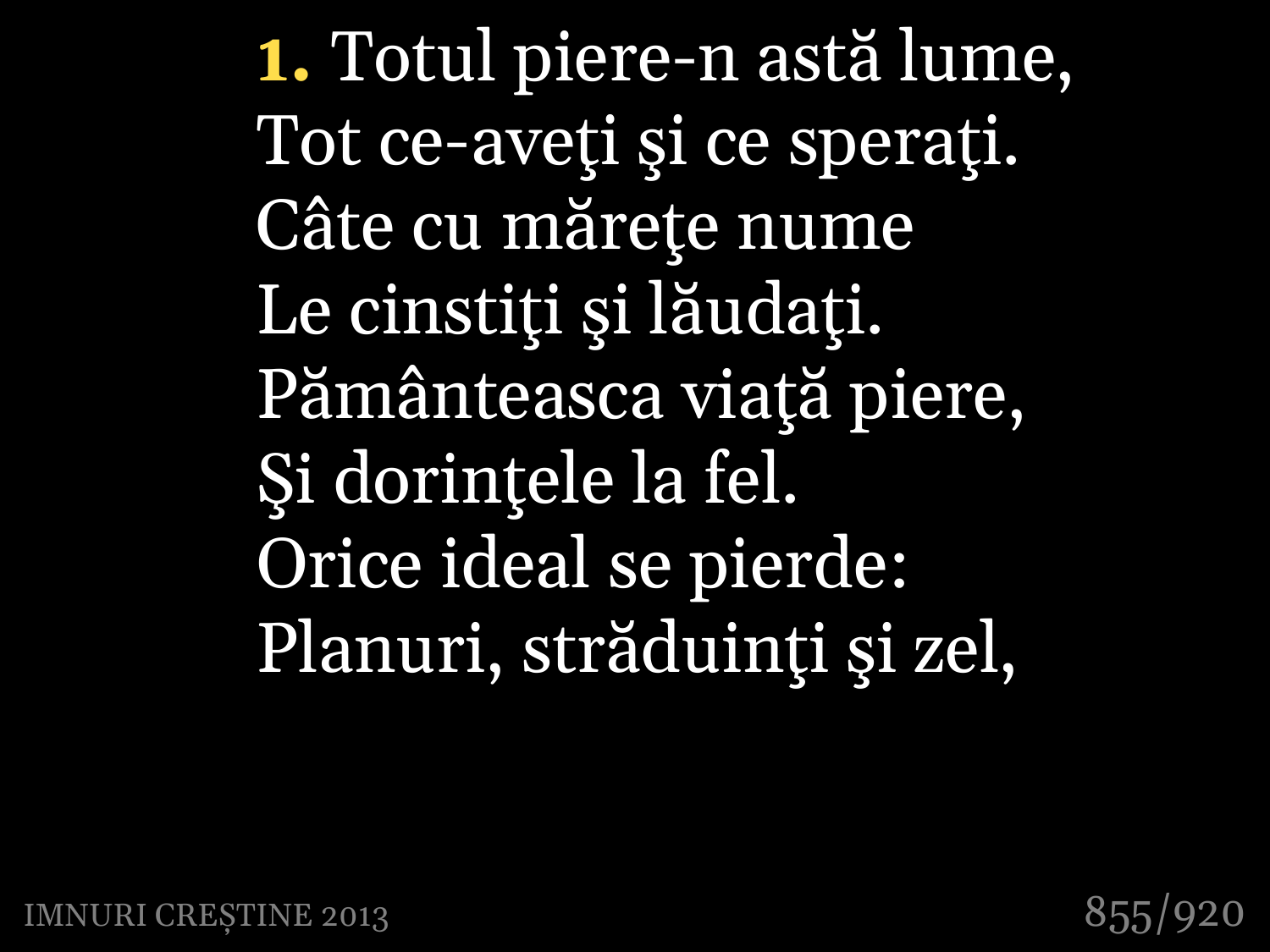

1. Totul piere-n astă lume,
Tot ce-aveţi şi ce speraţi.
Câte cu măreţe nume
Le cinstiţi şi lăudaţi.
Pământeasca viaţă piere,
Şi dorinţele la fel.
Orice ideal se pierde:
Planuri, străduinţi şi zel,
855/920
IMNURI CREȘTINE 2013